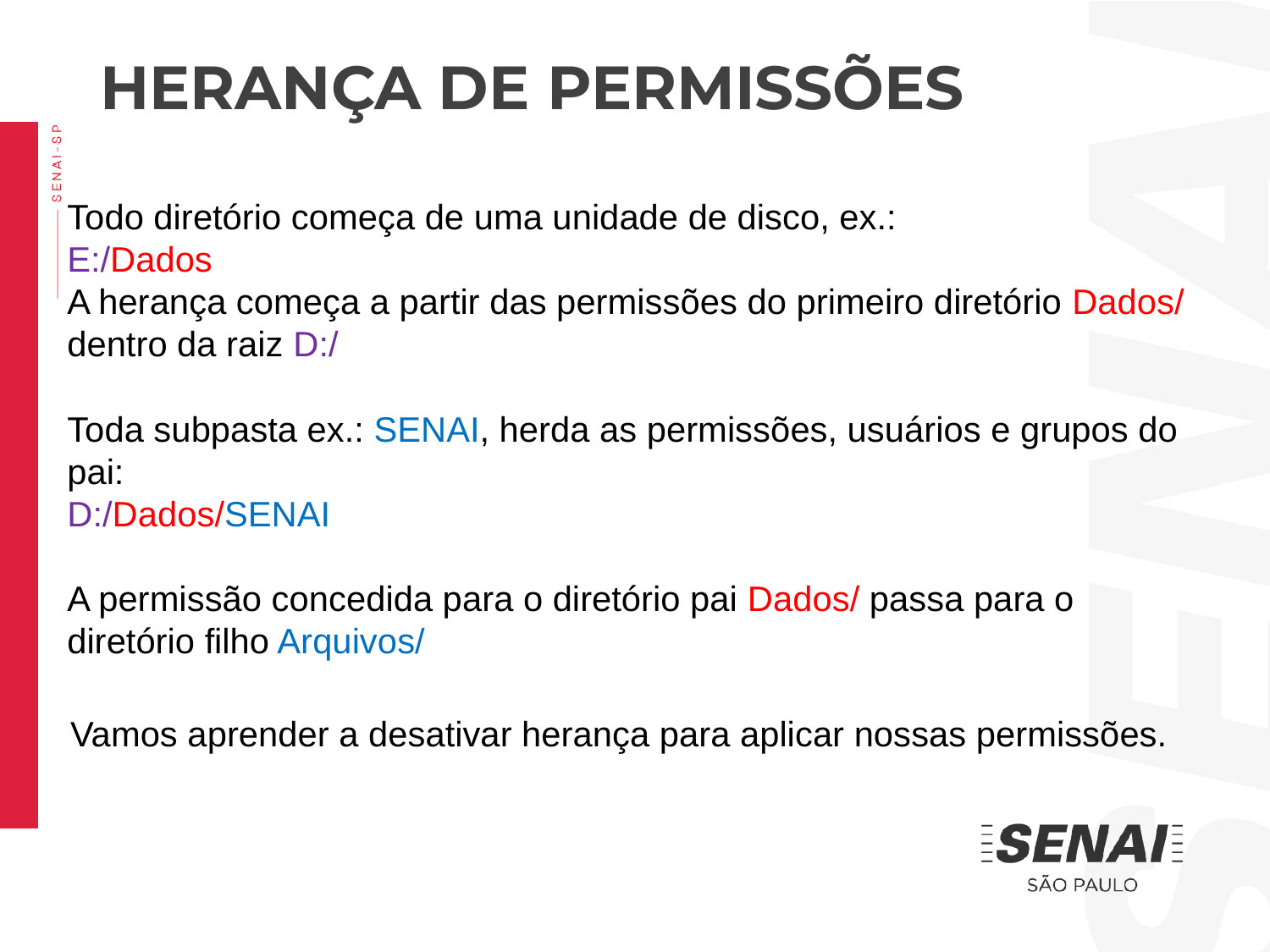

HERANÇA DE PERMISSÕES
Todo diretório começa de uma unidade de disco, ex.:
E:/Dados
A herança começa a partir das permissões do primeiro diretório Dados/ dentro da raiz D:/

Toda subpasta ex.: SENAI, herda as permissões, usuários e grupos do pai:
D:/Dados/SENAI

A permissão concedida para o diretório pai Dados/ passa para o diretório filho Arquivos/
Vamos aprender a desativar herança para aplicar nossas permissões.